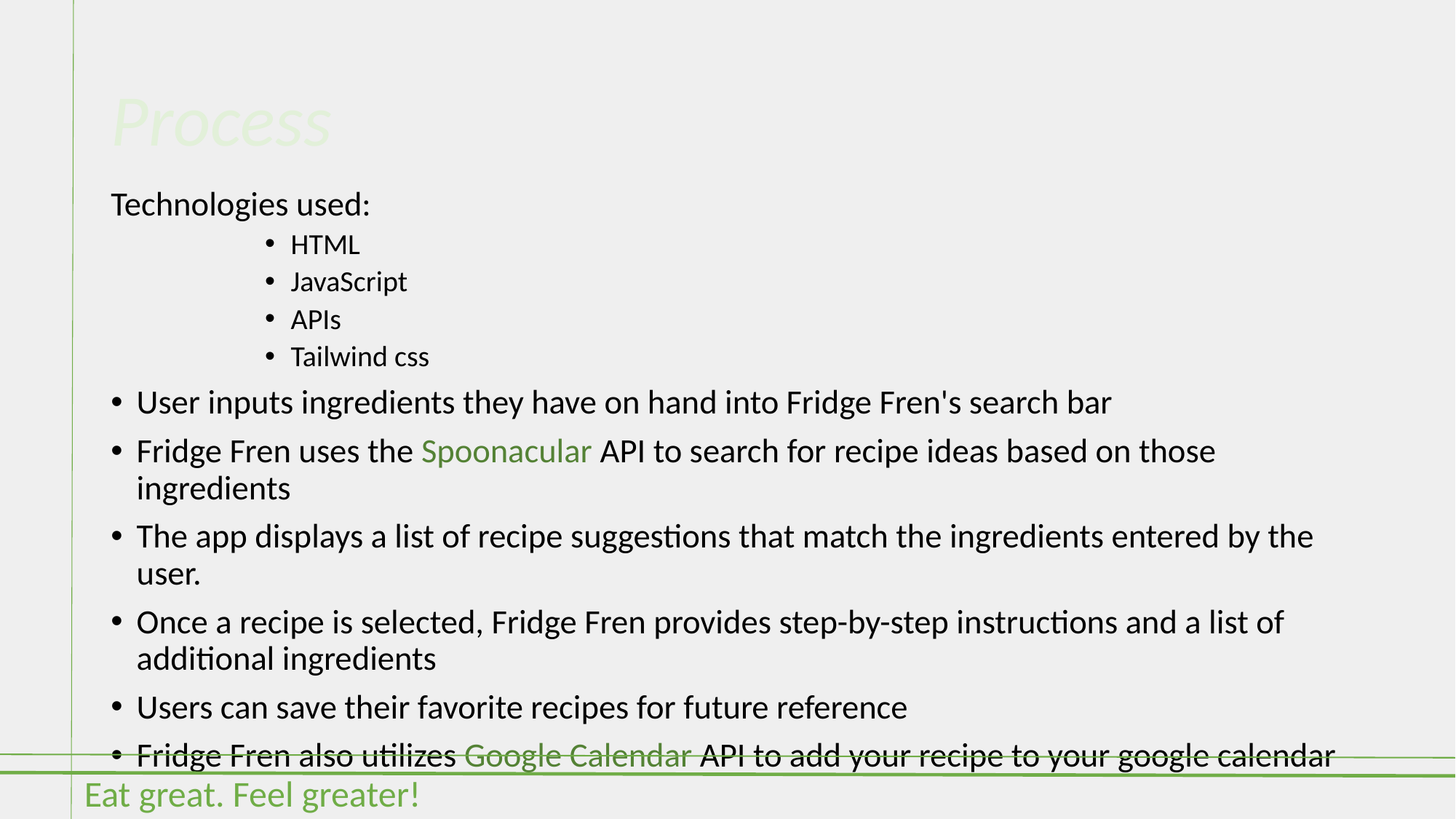

# Process
Technologies used:
HTML
JavaScript
APIs
Tailwind css
User inputs ingredients they have on hand into Fridge Fren's search bar
Fridge Fren uses the Spoonacular API to search for recipe ideas based on those ingredients
The app displays a list of recipe suggestions that match the ingredients entered by the user.
Once a recipe is selected, Fridge Fren provides step-by-step instructions and a list of additional ingredients
Users can save their favorite recipes for future reference
Fridge Fren also utilizes Google Calendar API to add your recipe to your google calendar
Eat great. Feel greater!